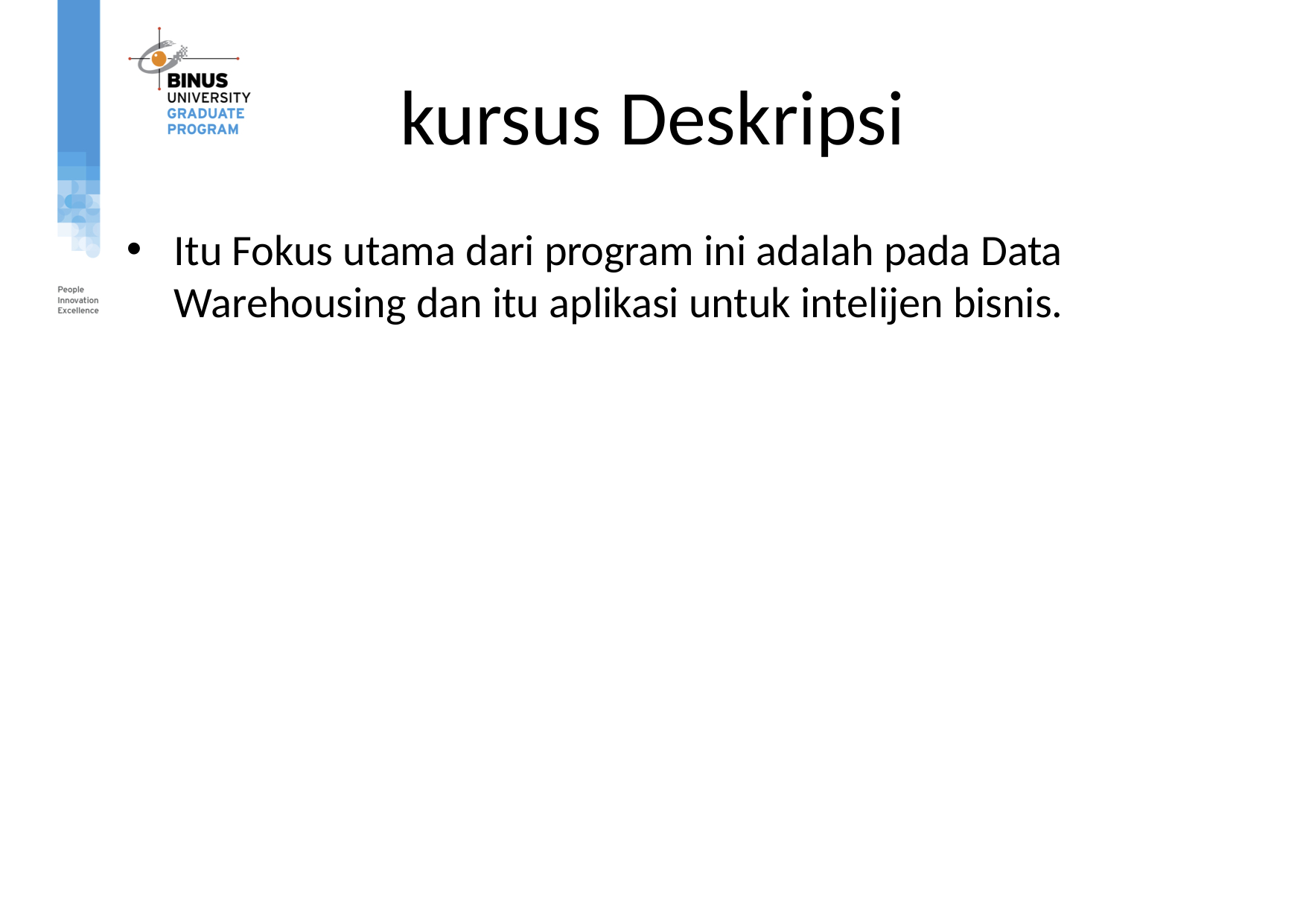

# kursus Deskripsi
Itu Fokus utama dari program ini adalah pada Data Warehousing dan itu aplikasi untuk intelijen bisnis.